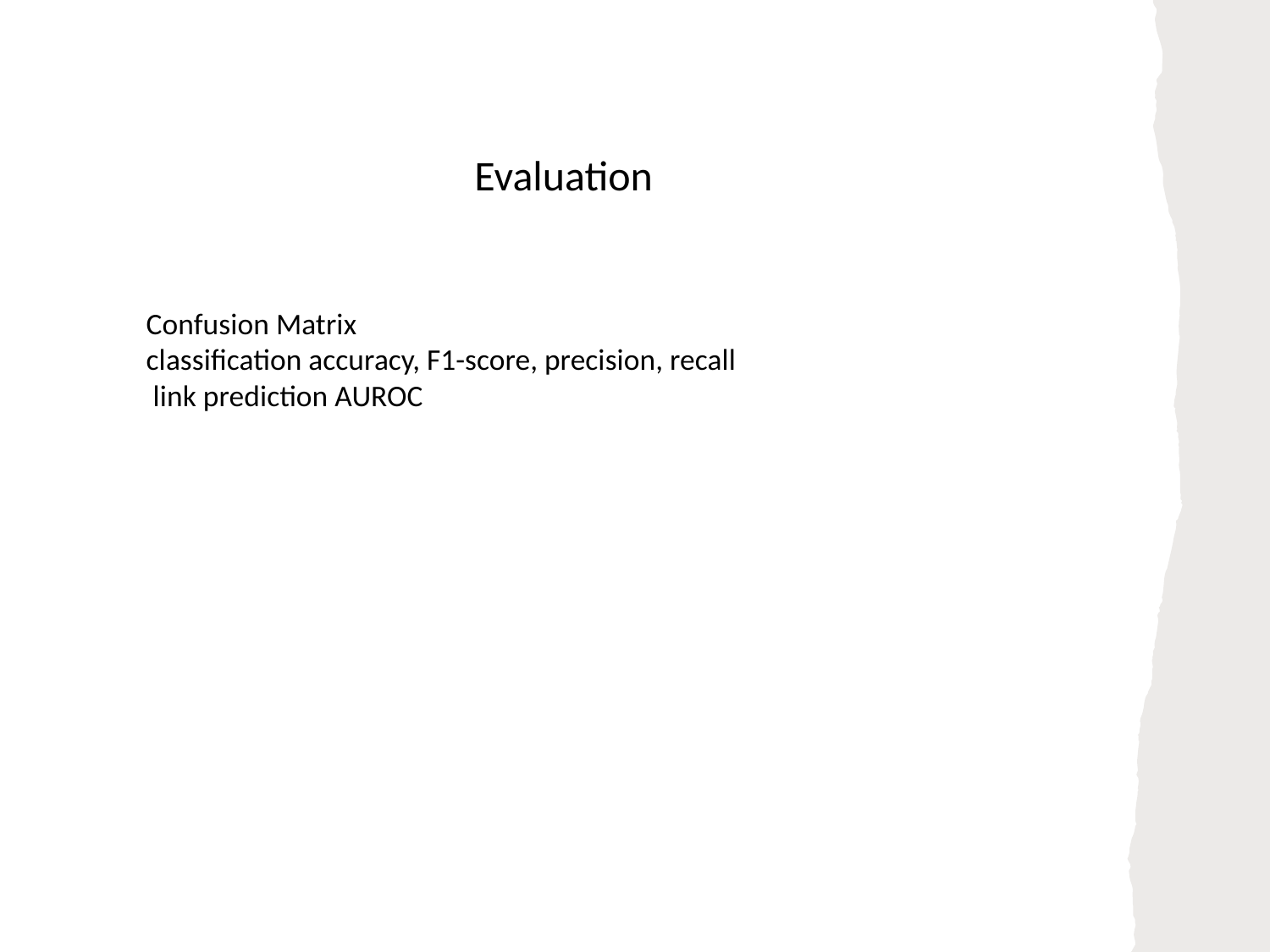

# Evaluation
Confusion Matrix
classification accuracy, F1-score, precision, recall
 link prediction AUROC